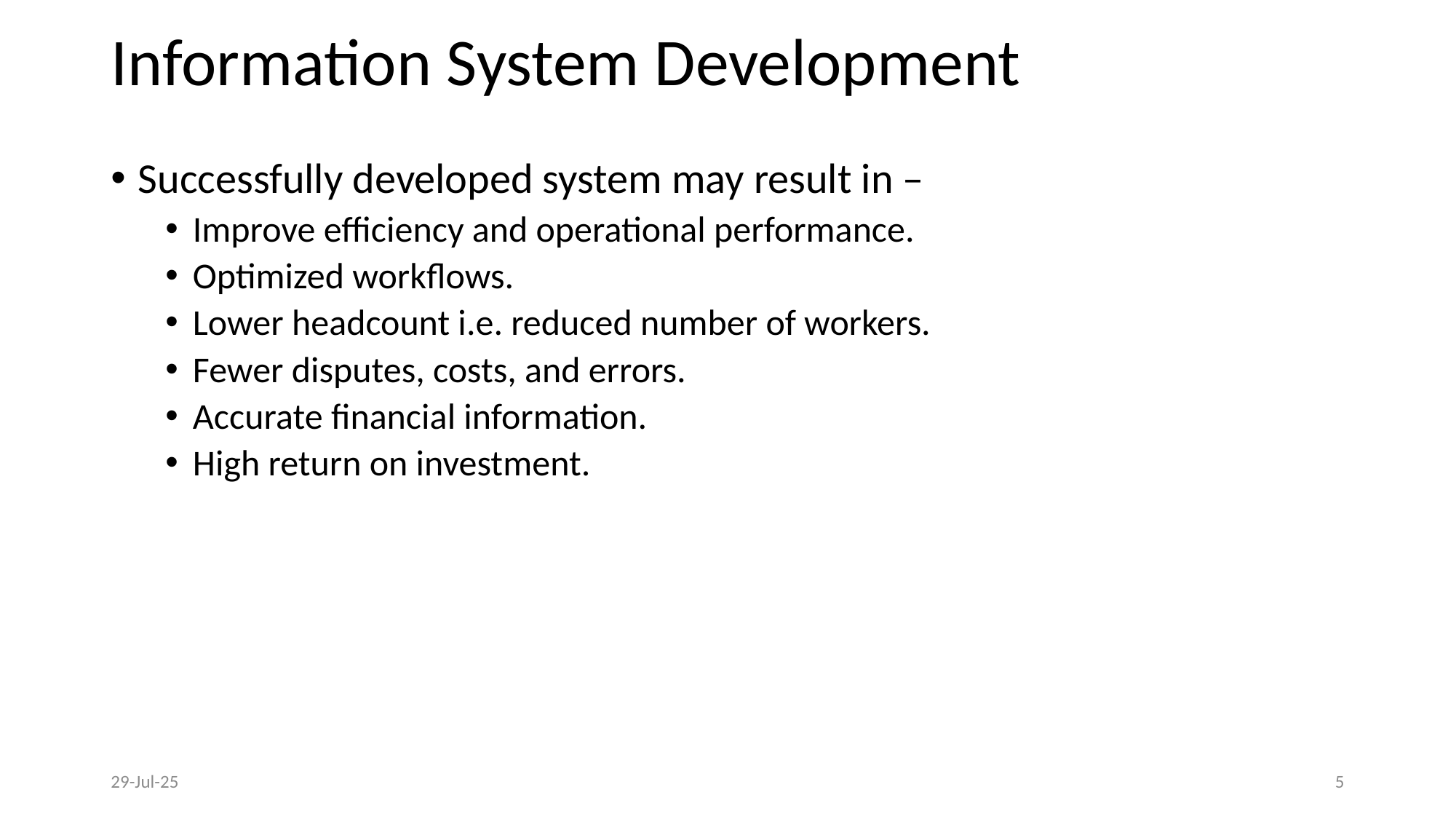

# Information System Development
Successfully developed system may result in –
Improve efficiency and operational performance.
Optimized workflows.
Lower headcount i.e. reduced number of workers.
Fewer disputes, costs, and errors.
Accurate financial information.
High return on investment.
29-Jul-25
5